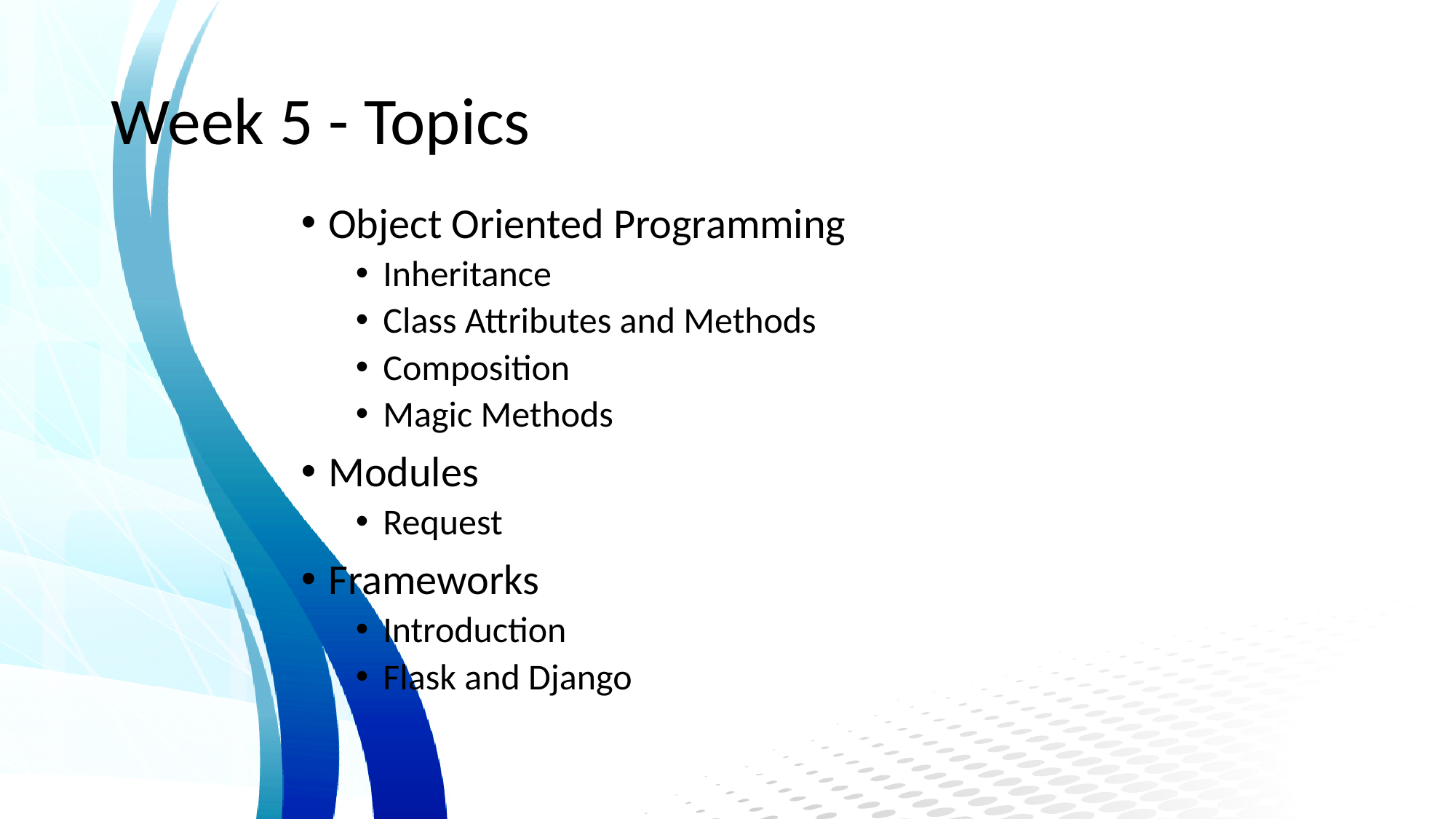

# Week 5 - Topics
Object Oriented Programming
Inheritance
Class Attributes and Methods
Composition
Magic Methods
Modules
Request
Frameworks
Introduction
Flask and Django